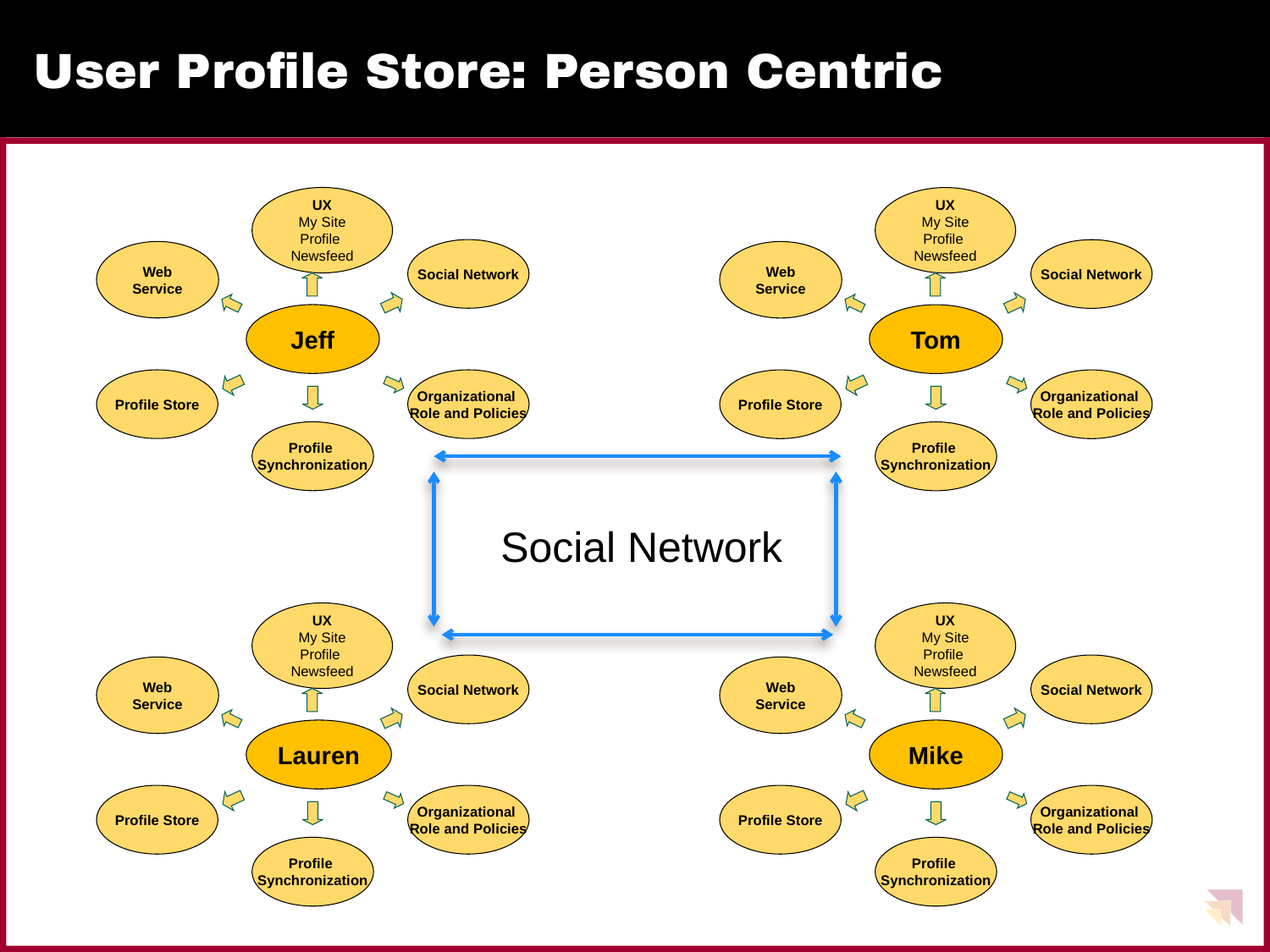

# User Profile Store: Person Centric
UX
My Site
Profile
Newsfeed
UX
My Site
Profile
Newsfeed
Social Network
Social Network
Web Service
Web Service

Jeff
Tom
Profile Store
Organizational
Role and Policies
Profile Store
Organizational
Role and Policies

Profile
Synchronization
Profile
Synchronization
Social Network
UX
My Site
Profile
Newsfeed
UX
My Site
Profile
Newsfeed
Social Network
Social Network
Web Service
Web Service

Lauren
Mike
Profile Store
Organizational
Role and Policies
Profile Store
Organizational
Role and Policies

Profile
Synchronization
Profile
Synchronization